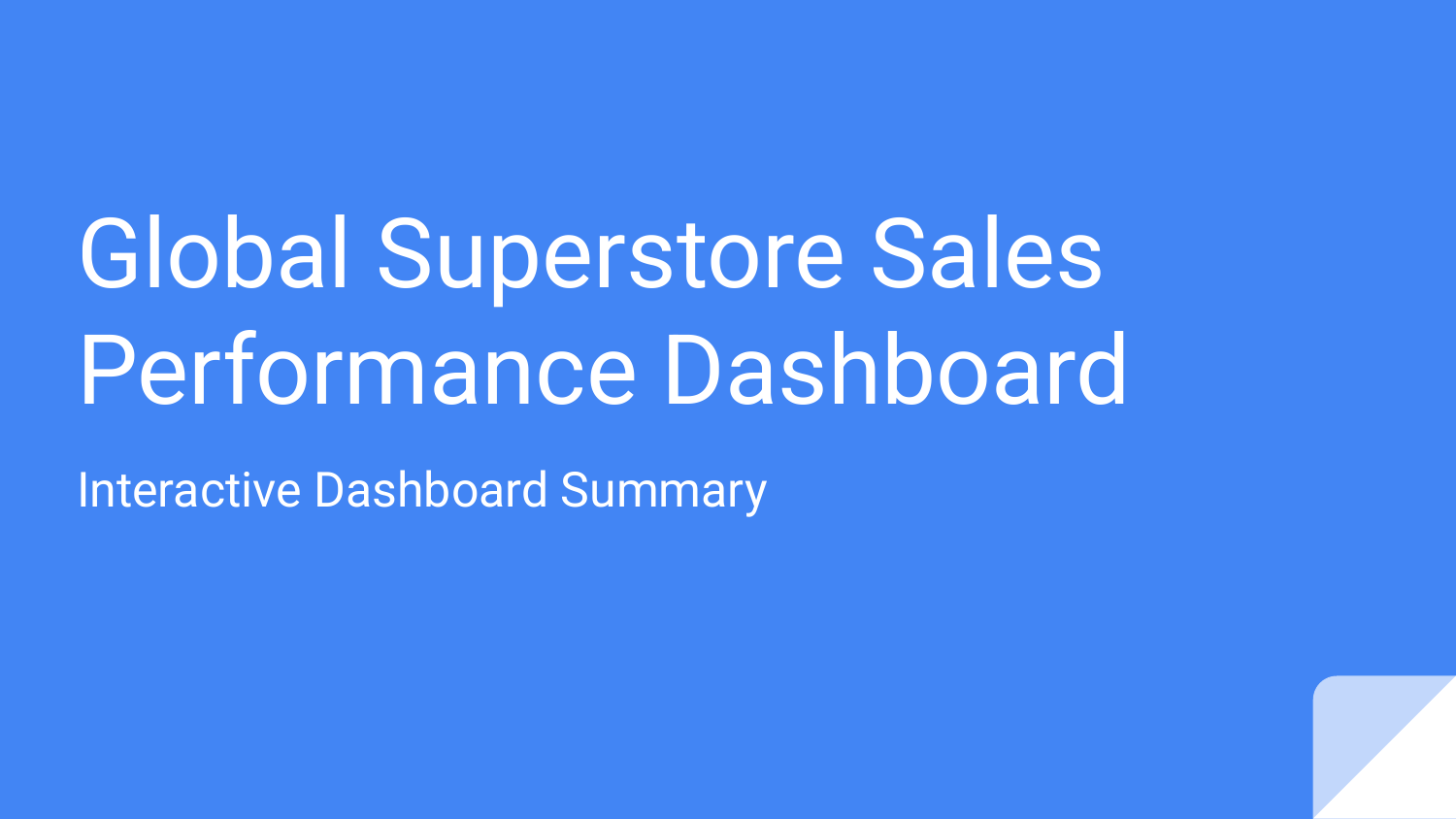

# Global Superstore Sales Performance Dashboard
Interactive Dashboard Summary